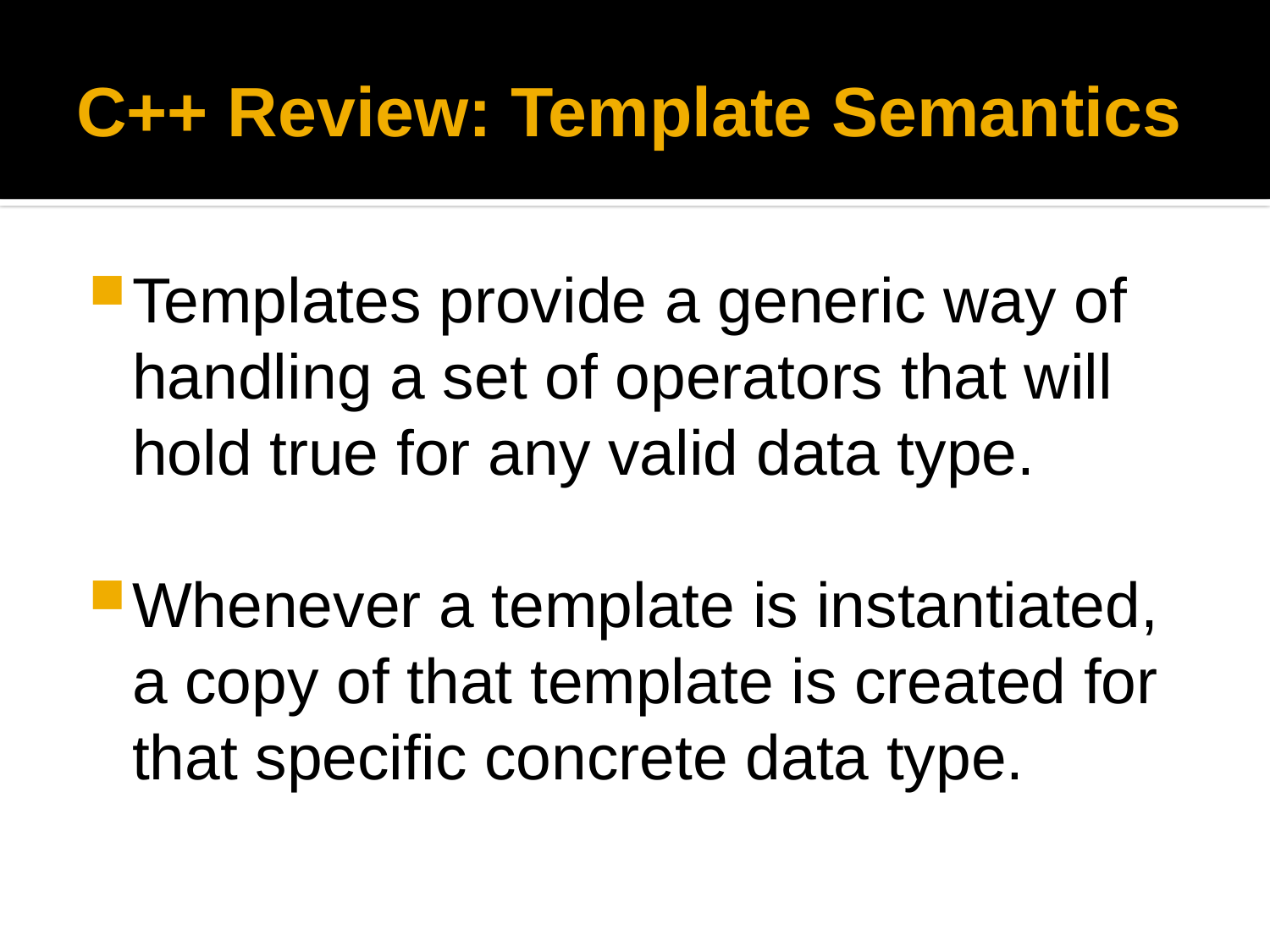

# C++ Review: Template Semantics
Templates provide a generic way of handling a set of operators that will hold true for any valid data type.

Whenever a template is instantiated, a copy of that template is created for that specific concrete data type.